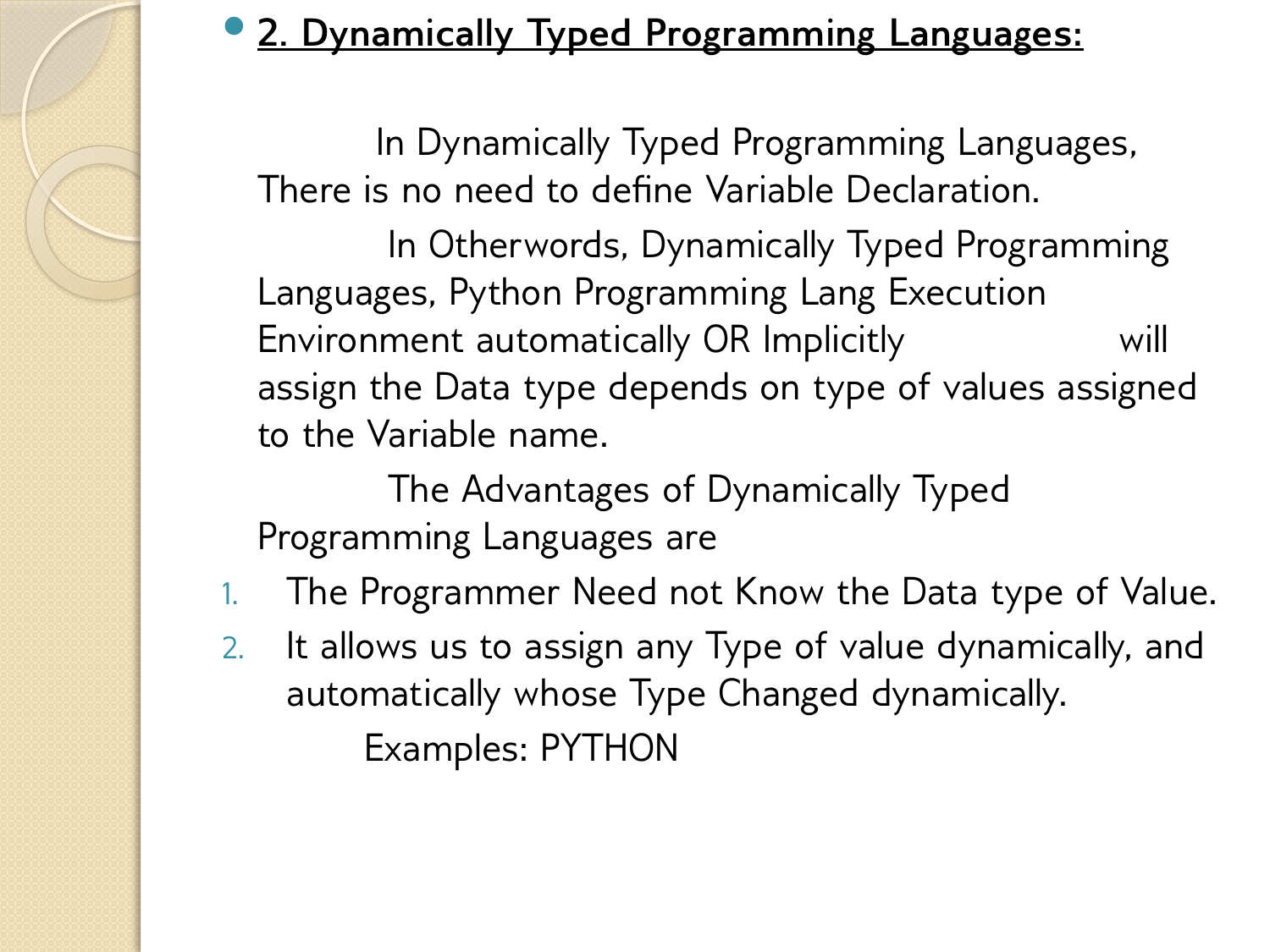

2. Dynamically Typed Programming Languages:

             In Dynamically Typed Programming Languages, There is no need to define Variable Declaration.
              In Otherwords, Dynamically Typed Programming Languages, Python Programming Lang Execution Environment automatically OR Implicitly                  will assign the Data type depends on type of values assigned to the Variable name.
              The Advantages of Dynamically Typed Programming Languages are
The Programmer Need not Know the Data type of Value.
It allows us to assign any Type of value dynamically, and automatically whose Type Changed dynamically.
            Examples: PYTHON